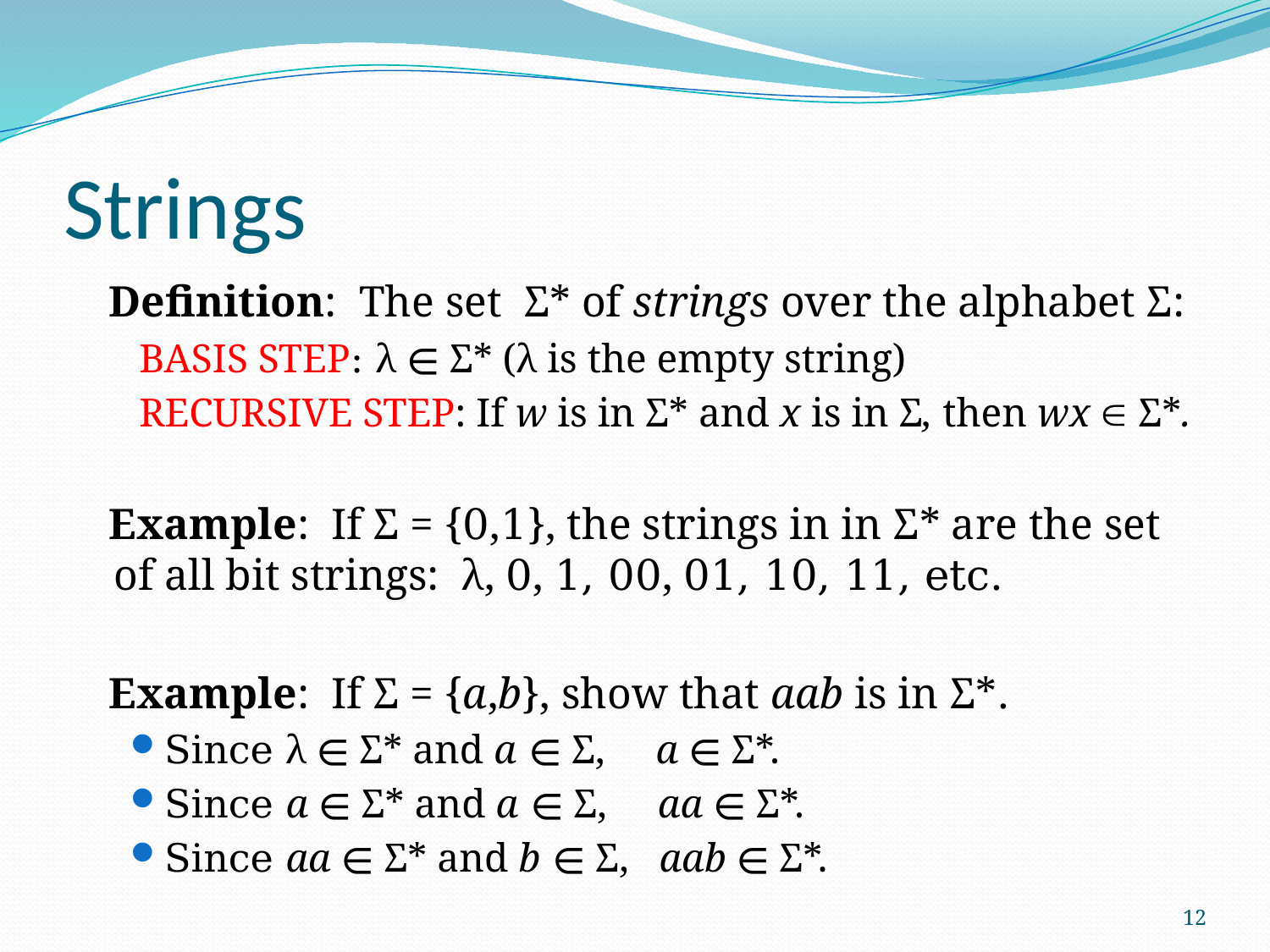

# Strings
   Definition:  The set  Σ* of strings over the alphabet Σ:
BASIS STEP: λ ∊ Σ* (λ is the empty string)
RECURSIVE STEP: If w is in Σ* and x is in Σ, then wx ∈ Σ*.

   Example:  If Σ = {0,1}, the strings in in Σ* are the set of all bit strings:  λ, 0, 1, 00, 01, 10, 11, etc.

   Example:  If Σ = {a,b}, show that aab is in Σ*.
Since λ ∊ Σ* and a ∊ Σ,     a ∊ Σ*.
Since a ∊ Σ* and a ∊ Σ,     aa ∊ Σ*.
Since aa ∊ Σ* and b ∊ Σ,   aab ∊ Σ*.

12